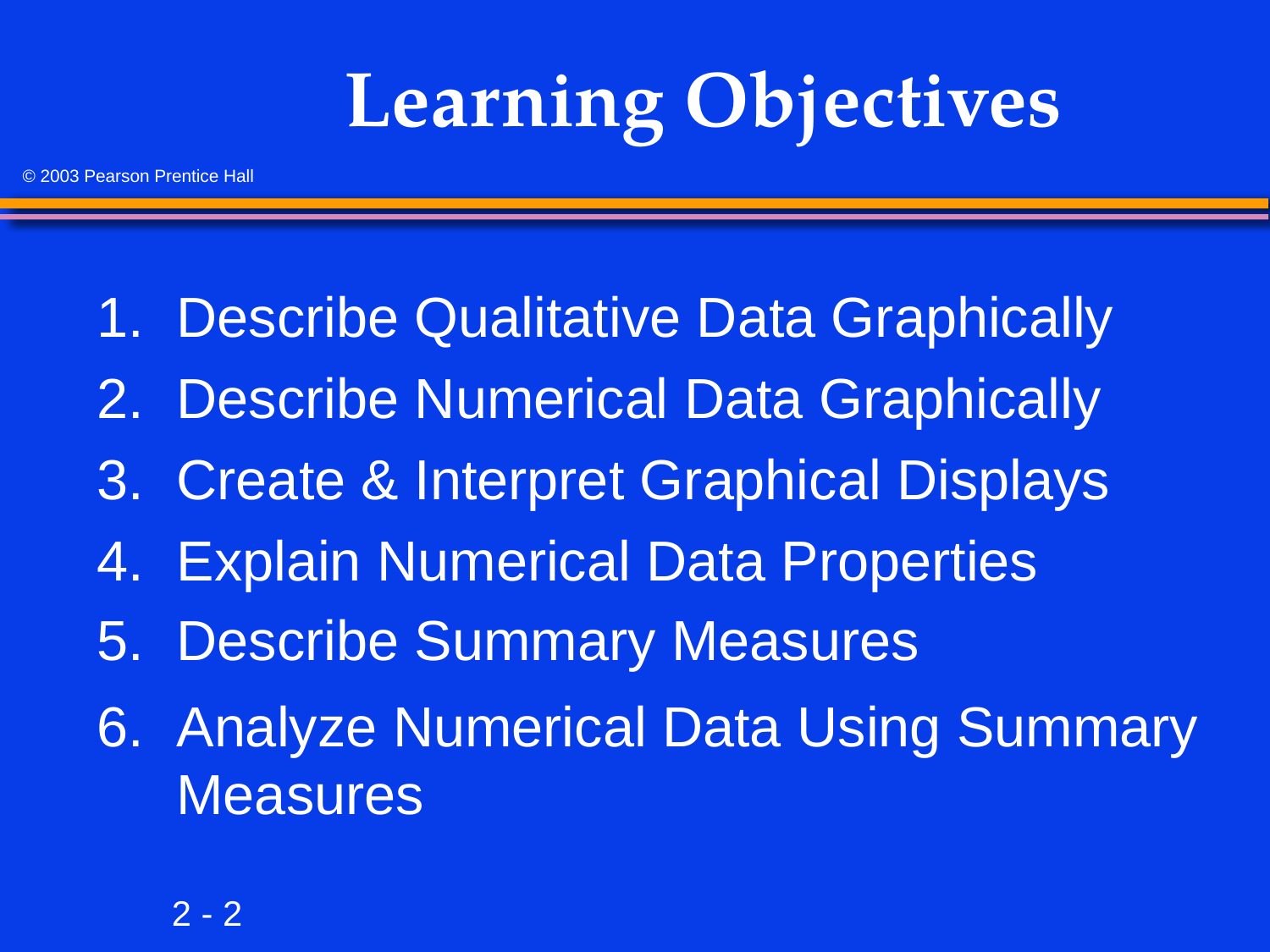

# Learning Objectives
1.	Describe Qualitative Data Graphically
2.	Describe Numerical Data Graphically
3.	Create & Interpret Graphical Displays
4.	Explain Numerical Data Properties
5.	Describe Summary Measures
6.	Analyze Numerical Data Using Summary Measures